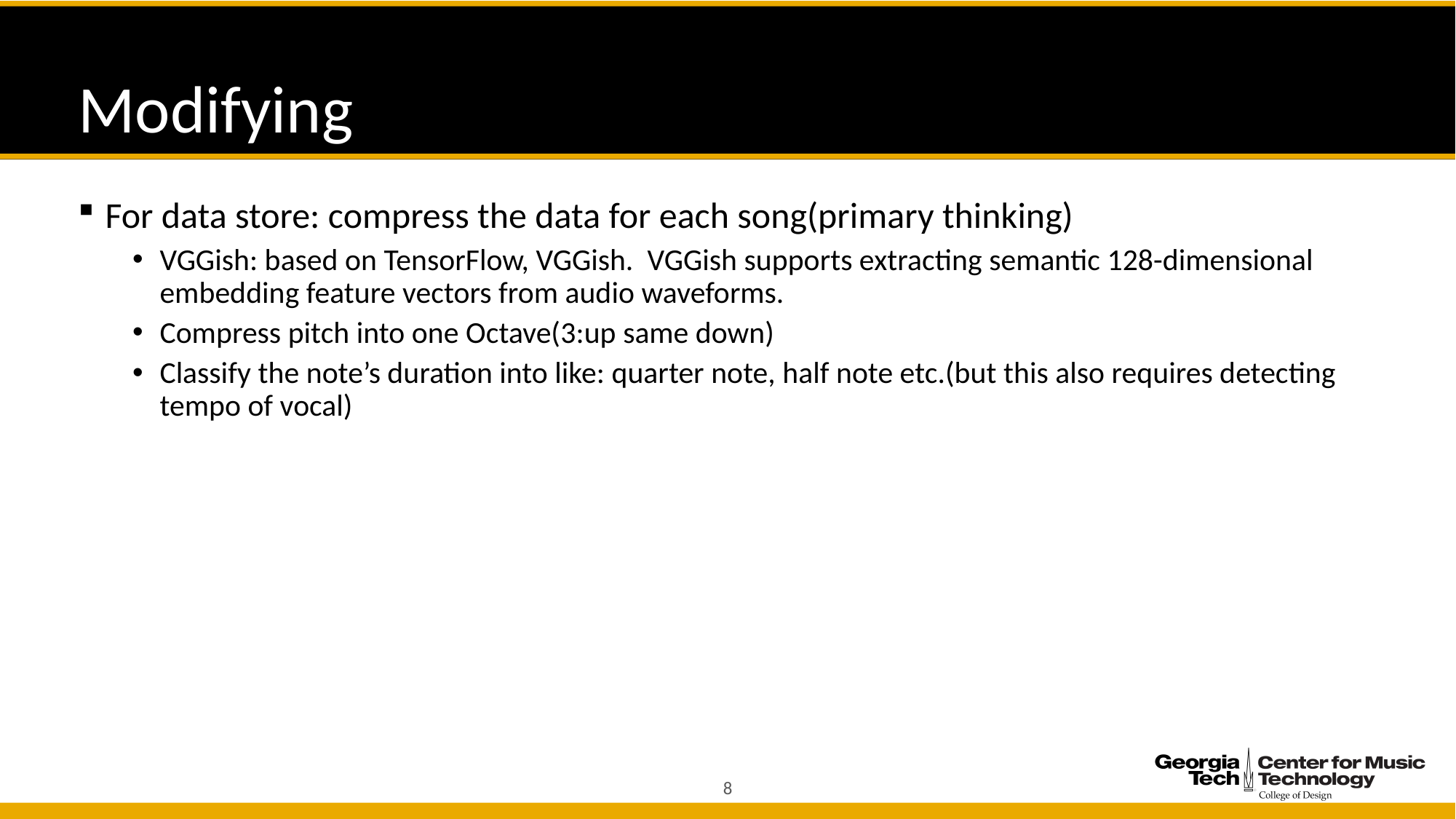

# Modifying
For data store: compress the data for each song(primary thinking)
VGGish: based on TensorFlow, VGGish.  VGGish supports extracting semantic 128-dimensional embedding feature vectors from audio waveforms.
Compress pitch into one Octave(3:up same down)
Classify the note’s duration into like: quarter note, half note etc.(but this also requires detecting tempo of vocal)